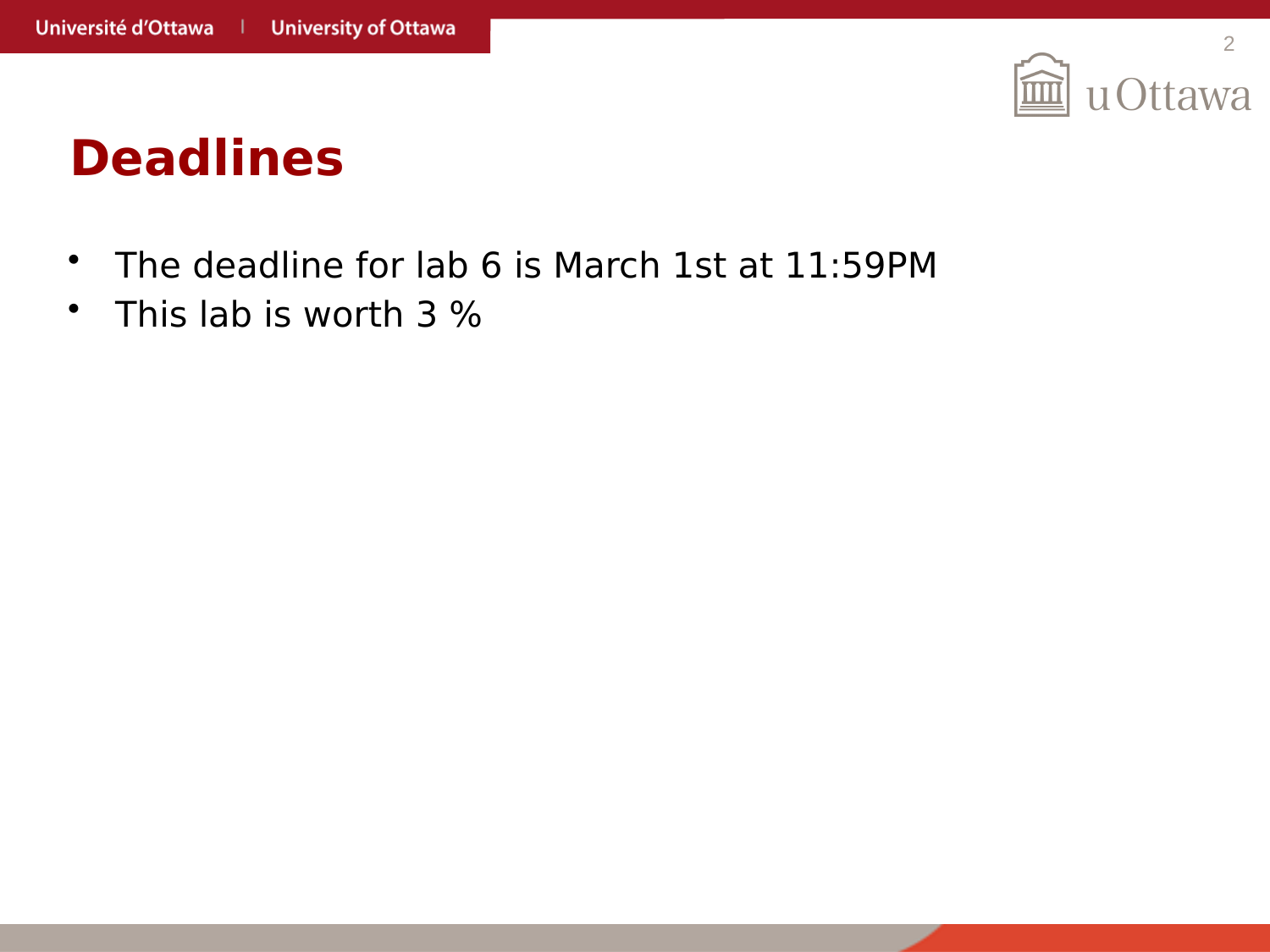

# Deadlines
The deadline for lab 6 is March 1st at 11:59PM
This lab is worth 3 %